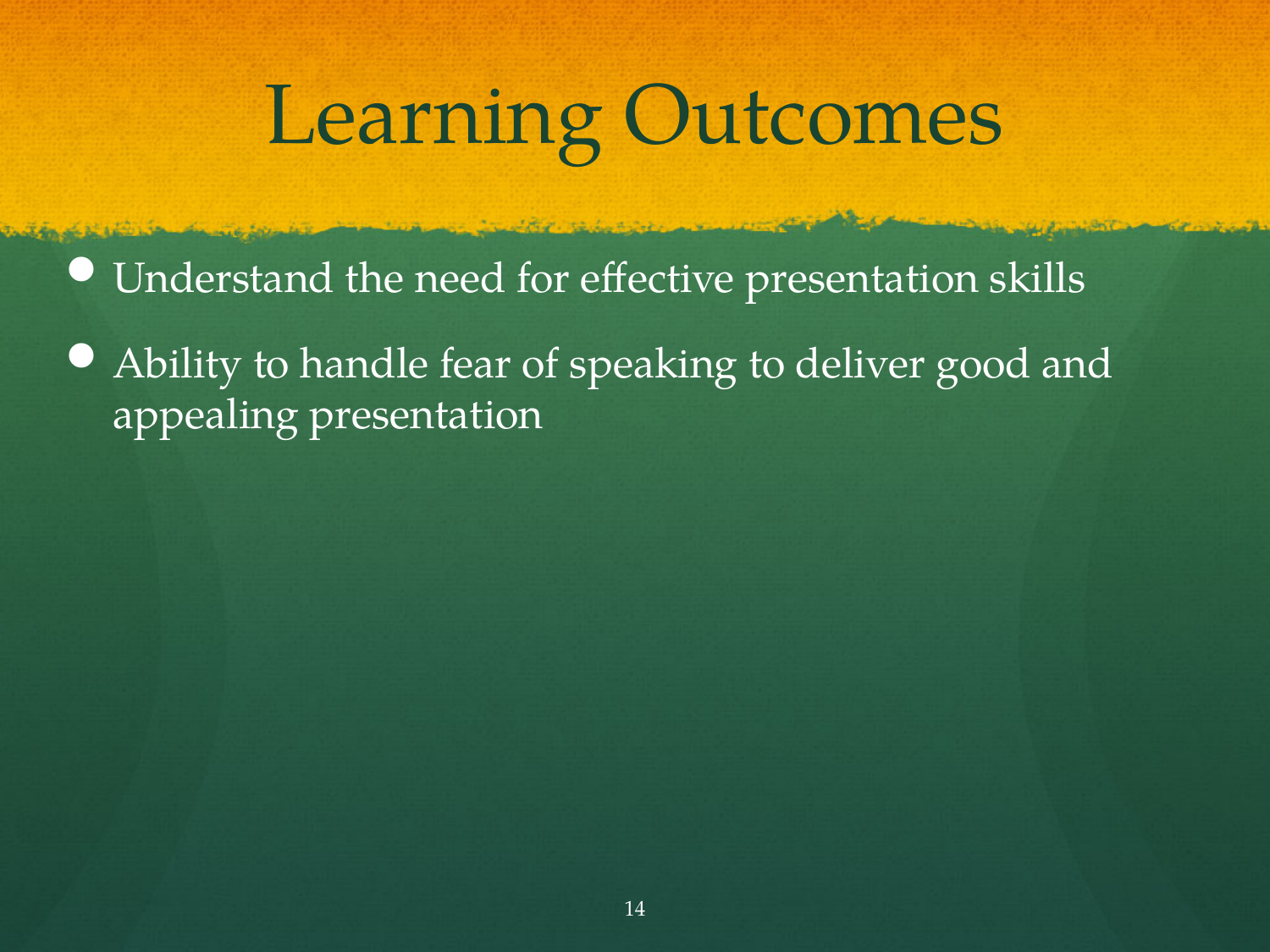

# Learning Outcomes
Understand the need for effective presentation skills
Ability to handle fear of speaking to deliver good and appealing presentation

14